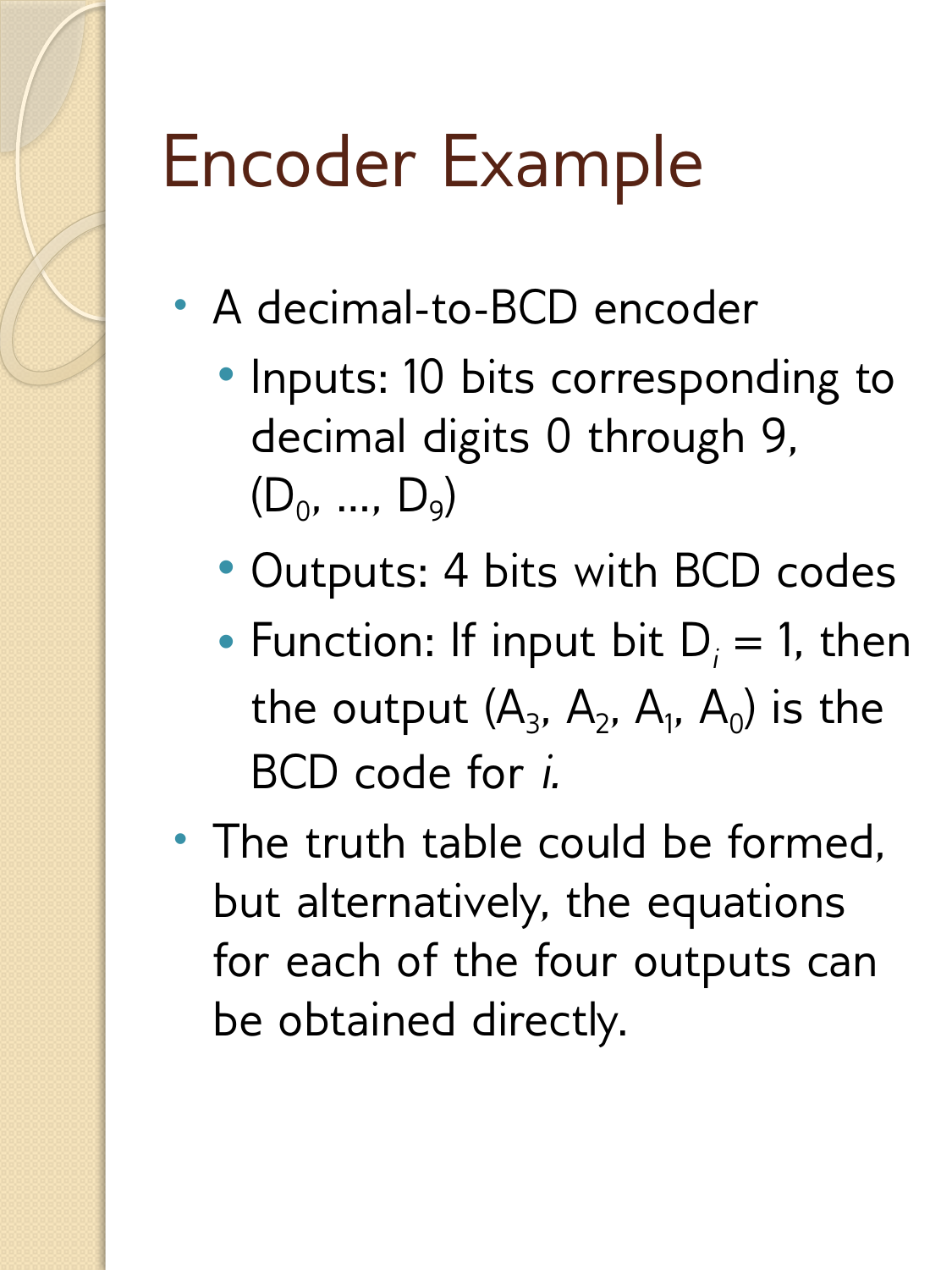

# Encoder Example
A decimal-to-BCD encoder
Inputs: 10 bits corresponding to decimal digits 0 through 9,
(D0, …, D9)
Outputs: 4 bits with BCD codes
Function: If input bit Di = 1, then the output (A3, A2, A1, A0) is the BCD code for i.
The truth table could be formed, but alternatively, the equations for each of the four outputs can be obtained directly.